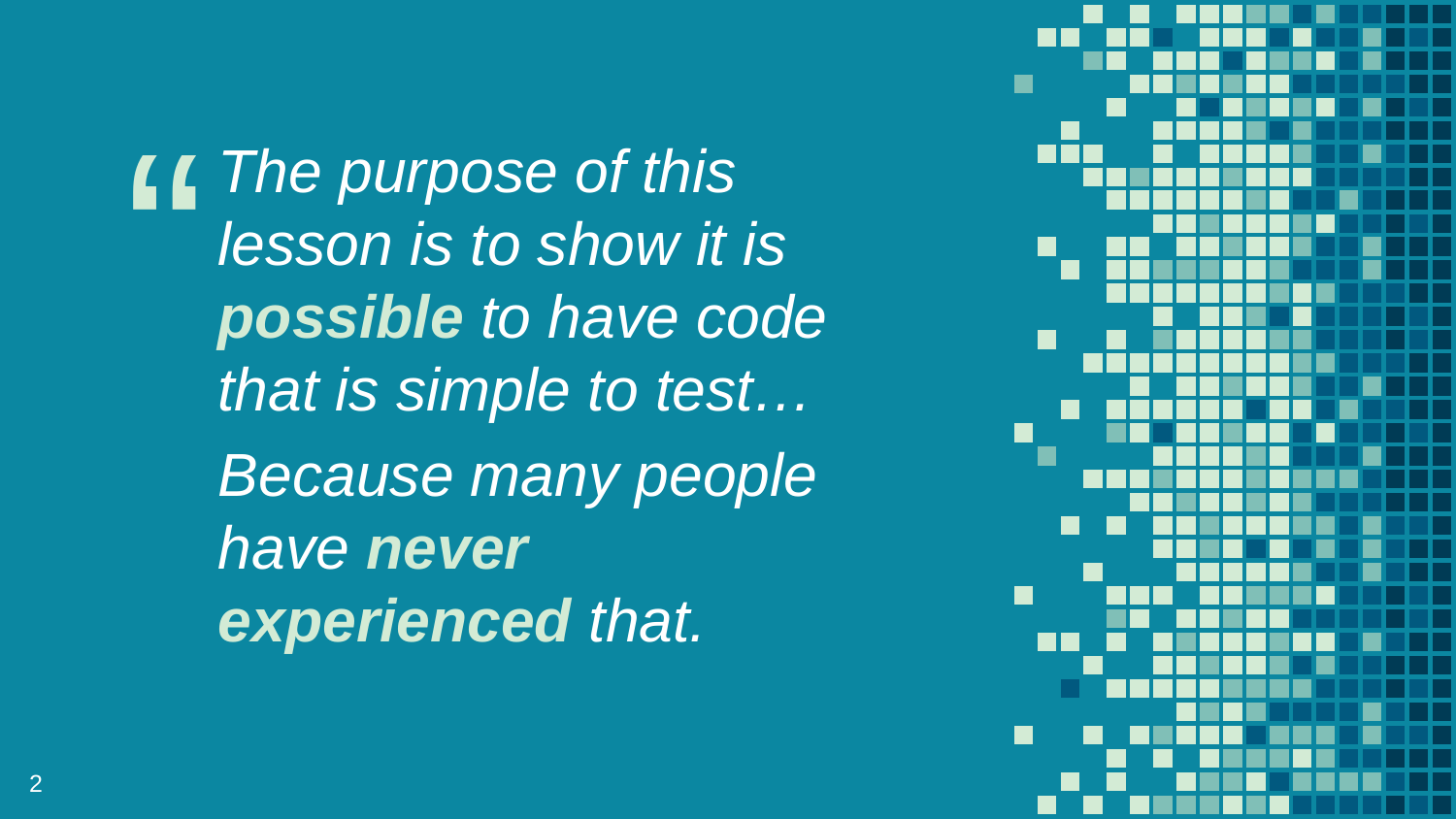

The purpose of this lesson is to show it is possible to have code that is simple to test…
Because many people have never experienced that.
2